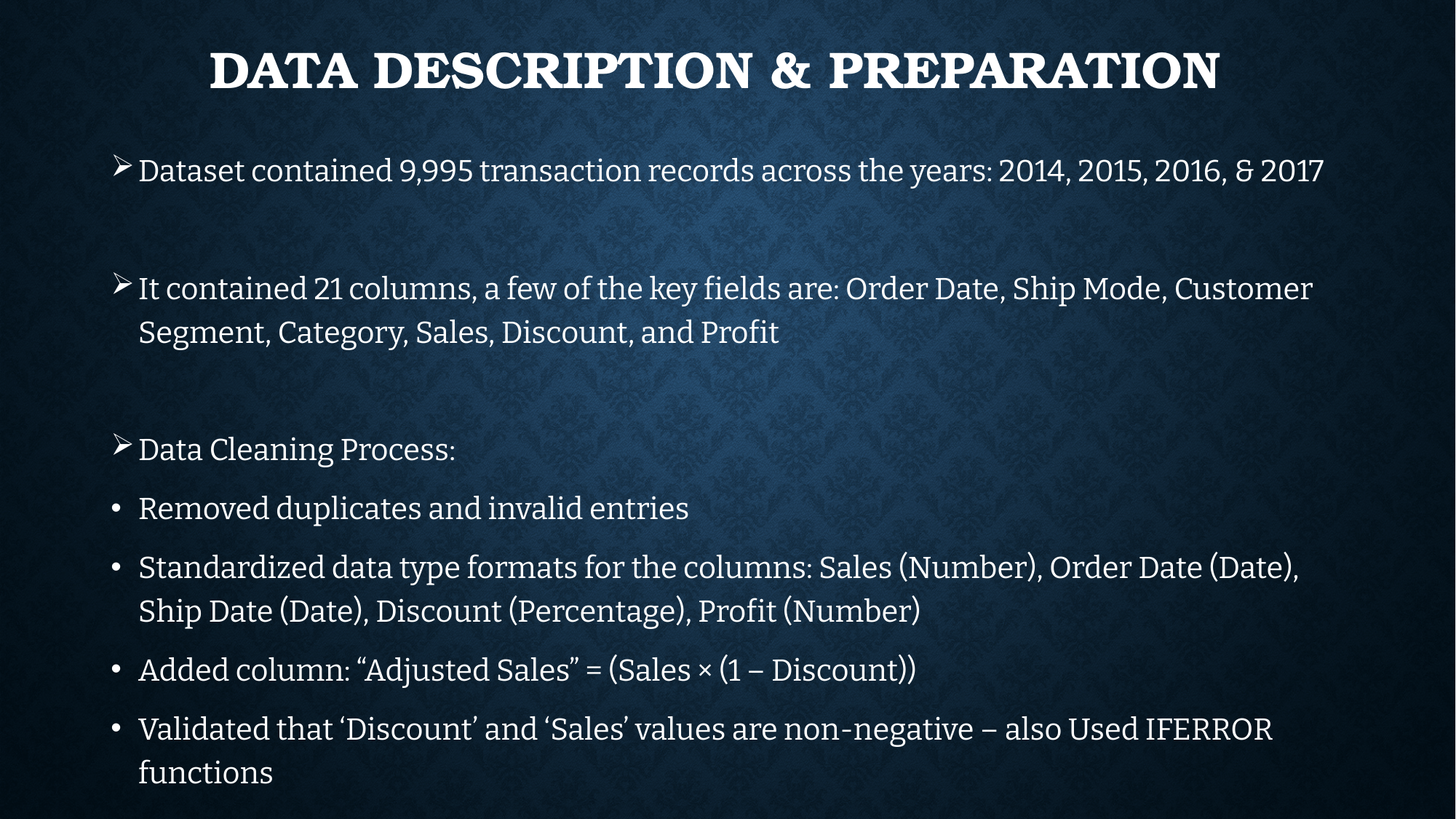

# Data Description & Preparation
Dataset contained 9,995 transaction records across the years: 2014, 2015, 2016, & 2017

It contained 21 columns, a few of the key fields are: Order Date, Ship Mode, Customer Segment, Category, Sales, Discount, and Profit

Data Cleaning Process:
Removed duplicates and invalid entries
Standardized data type formats for the columns: Sales (Number), Order Date (Date), Ship Date (Date), Discount (Percentage), Profit (Number)
Added column: “Adjusted Sales” = (Sales × (1 – Discount))
Validated that ‘Discount’ and ‘Sales’ values are non-negative – also Used IFERROR functions